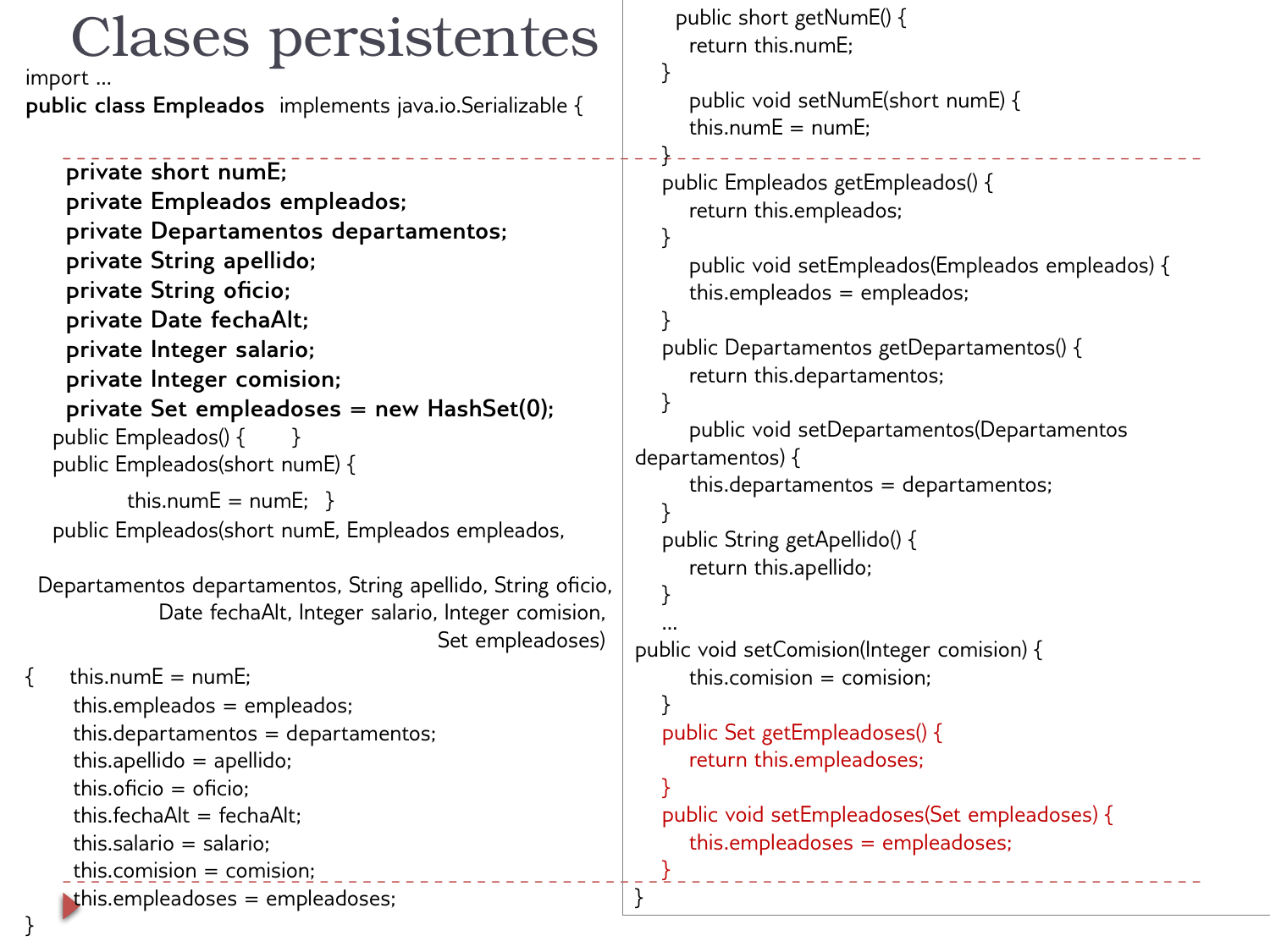

public short getNumE() {
        return this.numE;
    }
        public void setNumE(short numE) {
        this.numE = numE;
    }
    public Empleados getEmpleados() {
        return this.empleados;
    }
        public void setEmpleados(Empleados empleados) {
        this.empleados = empleados;
    }
    public Departamentos getDepartamentos() {
        return this.departamentos;
    }
        public void setDepartamentos(Departamentos departamentos) {
        this.departamentos = departamentos;
    }
    public String getApellido() {
        return this.apellido;
    }
    …
public void setComision(Integer comision) {
        this.comision = comision;
    }
    public Set getEmpleadoses() {
        return this.empleadoses;
    }
    public void setEmpleadoses(Set empleadoses) {
        this.empleadoses = empleadoses;
    }
}
Clases persistentes
import …
public class Empleados  implements java.io.Serializable {

     private short numE;
     private Empleados empleados;
     private Departamentos departamentos;
     private String apellido;
     private String oficio;
     private Date fechaAlt;
     private Integer salario;
     private Integer comision;
     private Set empleadoses = new HashSet(0);
    public Empleados() {       }
    public Empleados(short numE) {
               this.numE = numE;  }
    public Empleados(short numE, Empleados empleados,
Departamentos departamentos, String apellido, String oficio, Date fechaAlt, Integer salario, Integer comision,
Set empleadoses)
{    this.numE = numE;
       this.empleados = empleados;
       this.departamentos = departamentos;
       this.apellido = apellido;
       this.oficio = oficio;
       this.fechaAlt = fechaAlt;
       this.salario = salario;
       this.comision = comision;
       this.empleadoses = empleadoses;
}